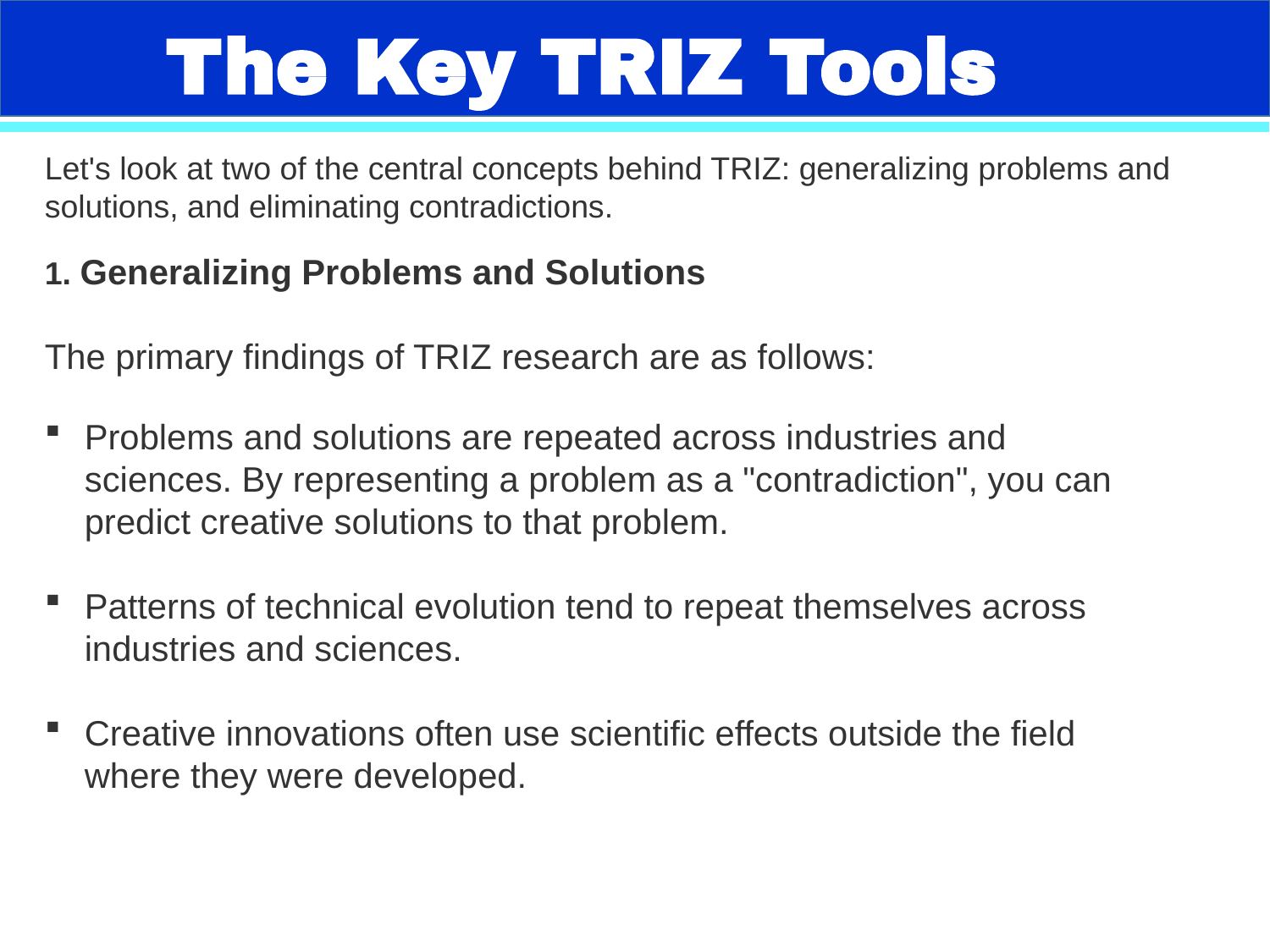

The Key TRIZ Tools
Let's look at two of the central concepts behind TRIZ: generalizing problems and solutions, and eliminating contradictions.
1. Generalizing Problems and Solutions

The primary findings of TRIZ research are as follows:

Problems and solutions are repeated across industries and sciences. By representing a problem as a "contradiction", you can predict creative solutions to that problem.

Patterns of technical evolution tend to repeat themselves across industries and sciences.

Creative innovations often use scientific effects outside the field where they were developed.